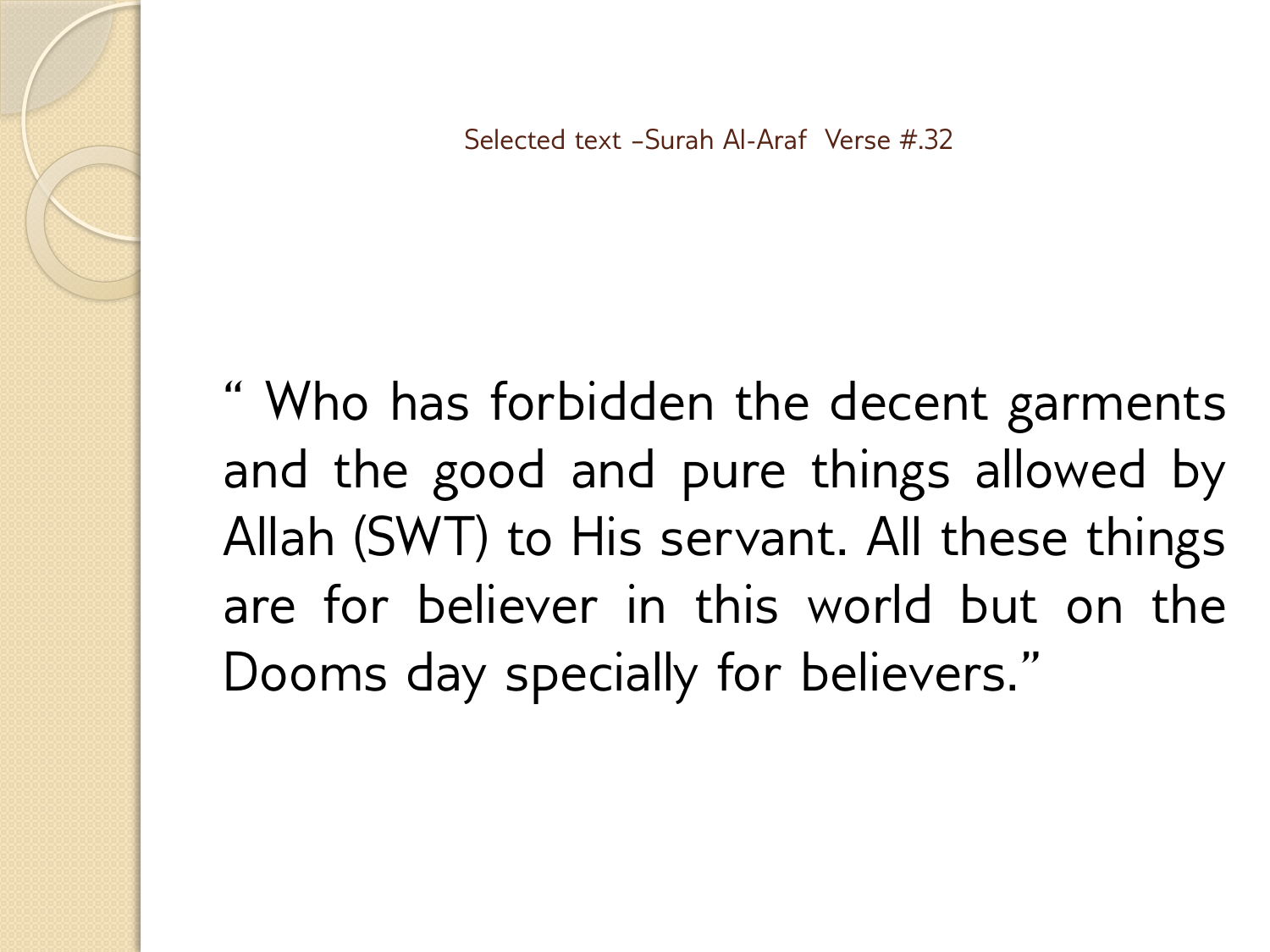

# Selected text –Surah Al-Araf  Verse #.32

“ Who has forbidden the decent garments and the good and pure things allowed by Allah (SWT) to His servant. All these things are for believer in this world but on the Dooms day specially for believers.”